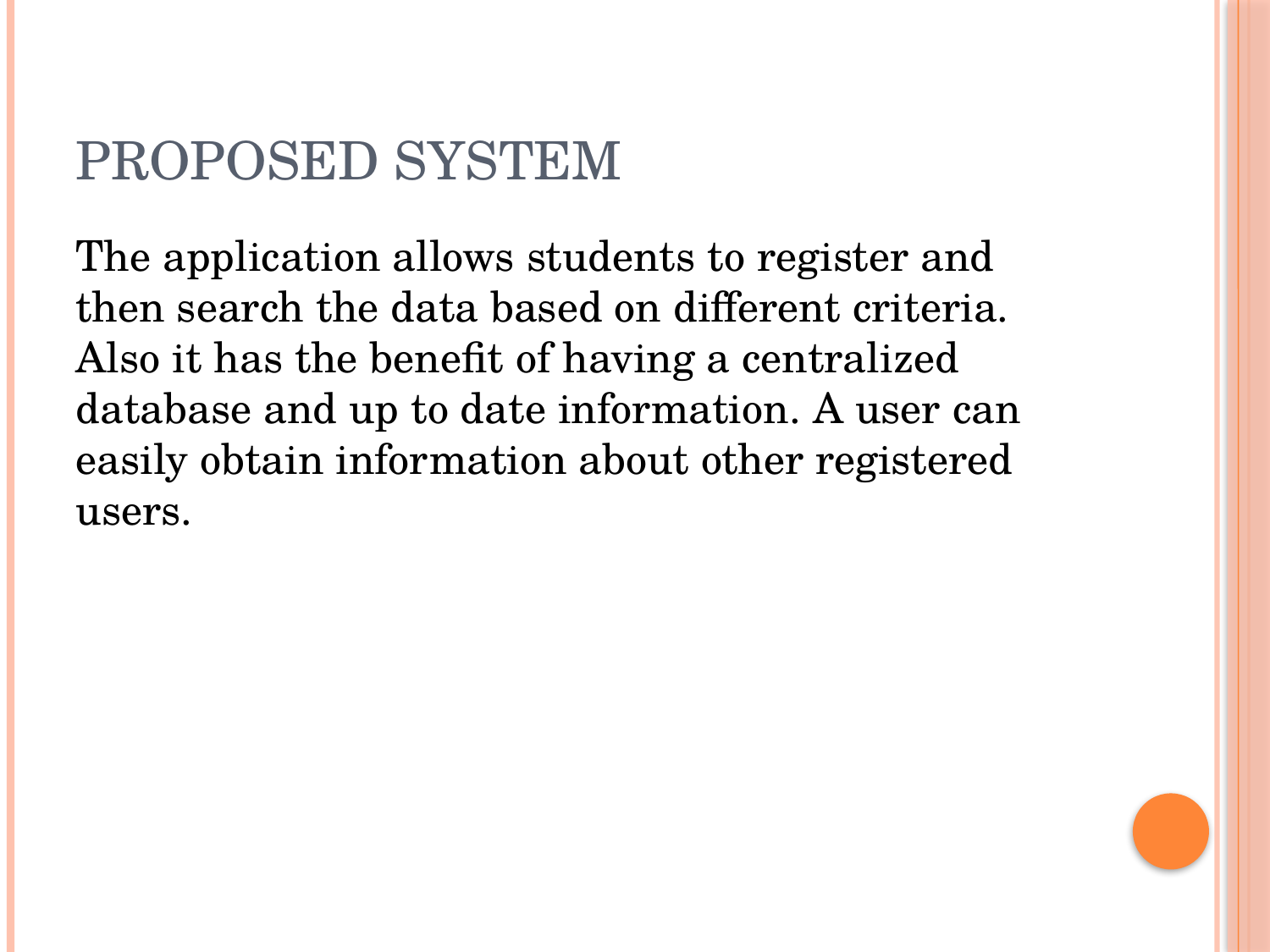

# Proposed System
The application allows students to register and then search the data based on different criteria. Also it has the benefit of having a centralized database and up to date information. A user can easily obtain information about other registered users.